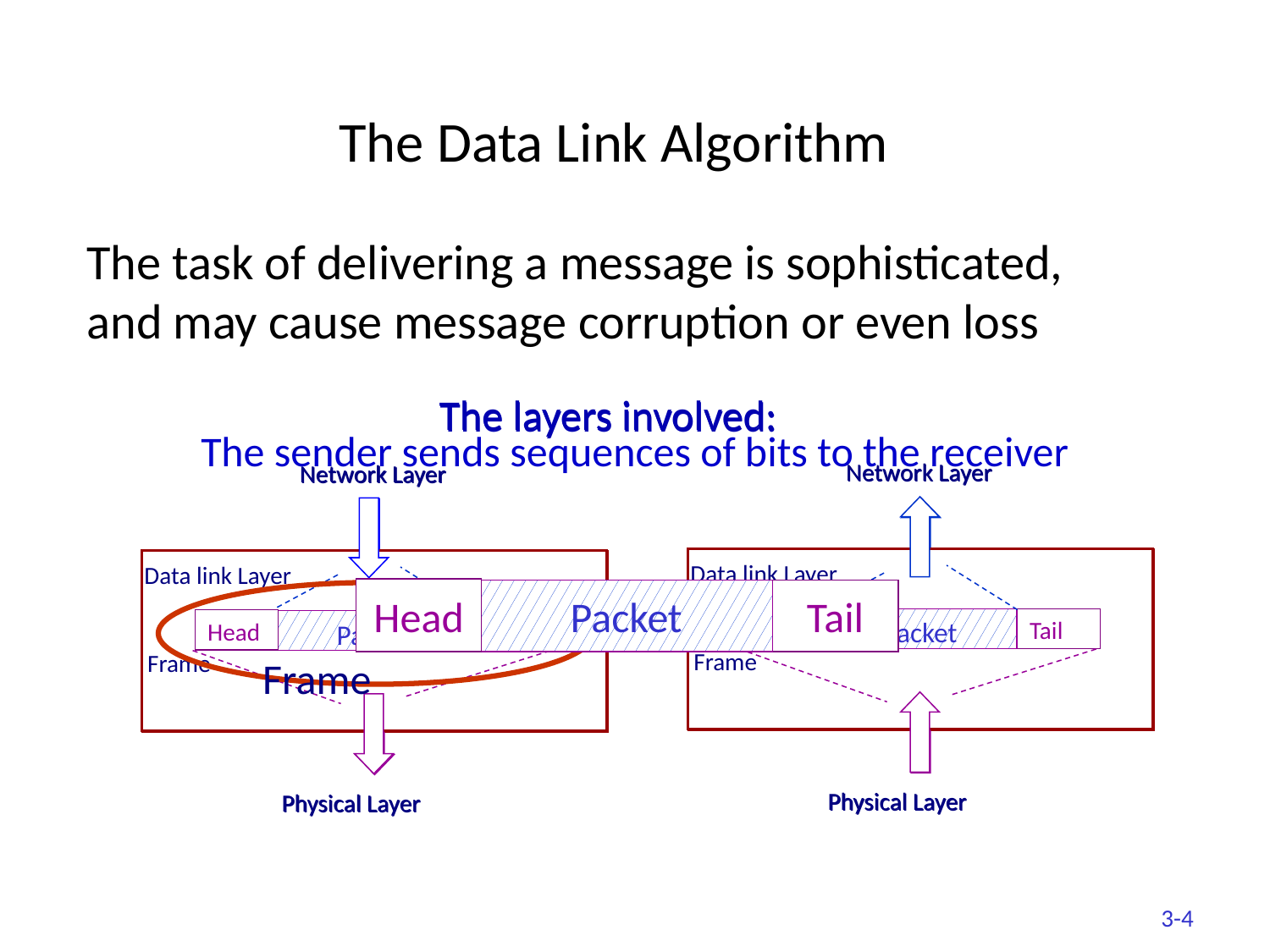

# The Data Link Algorithm
The task of delivering a message is sophisticated, and may cause message corruption or even loss
The layers involved:
Network Layer

Data link Layer

Head
Packet
Tail

Frame

Physical Layer
Network Layer

Data link Layer

Head
Packet
Tail

Frame

Physical Layer

The layers involved:
Network Layer

Data link Layer

Head
Packet
Tail

Frame

Physical Layer
Network Layer

Data link Layer

Head
Packet
Tail

Frame

Physical Layer
The sender sends sequences of bits to the receiver
Head
Packet
Tail
Frame
3-4